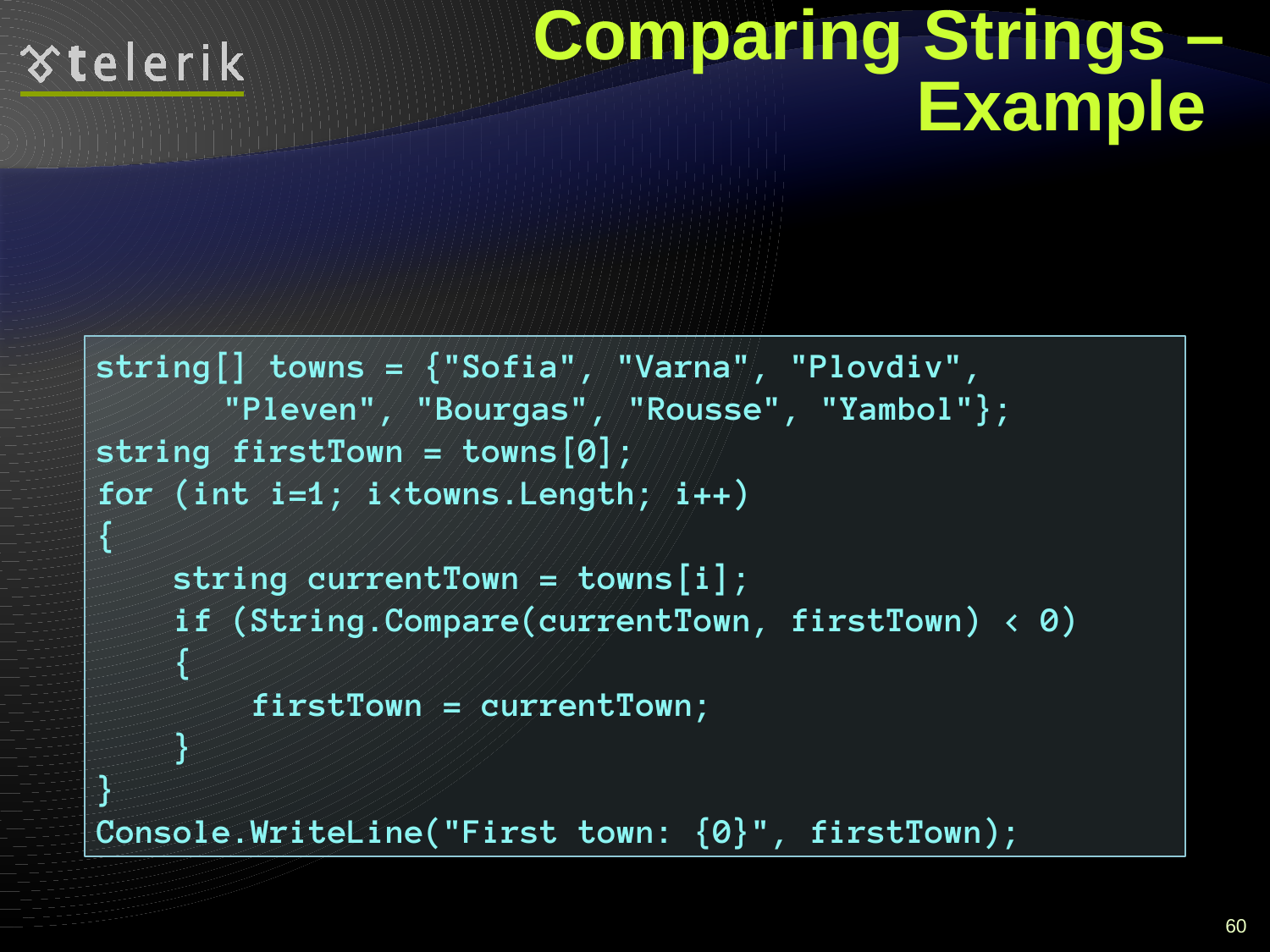

# Comparing Strings – Example
Finding the first string in a lexicographical order from a given list of strings:
string[] towns = {"Sofia", "Varna", "Plovdiv",
	"Pleven", "Bourgas", "Rousse", "Yambol"};
string firstTown = towns[0];
for (int i=1; i<towns.Length; i++)
{
    string currentTown = towns[i];
    if (String.Compare(currentTown, firstTown) < 0)
    {
        firstTown = currentTown;
    }
}
Console.WriteLine("First town: {0}", firstTown);
60